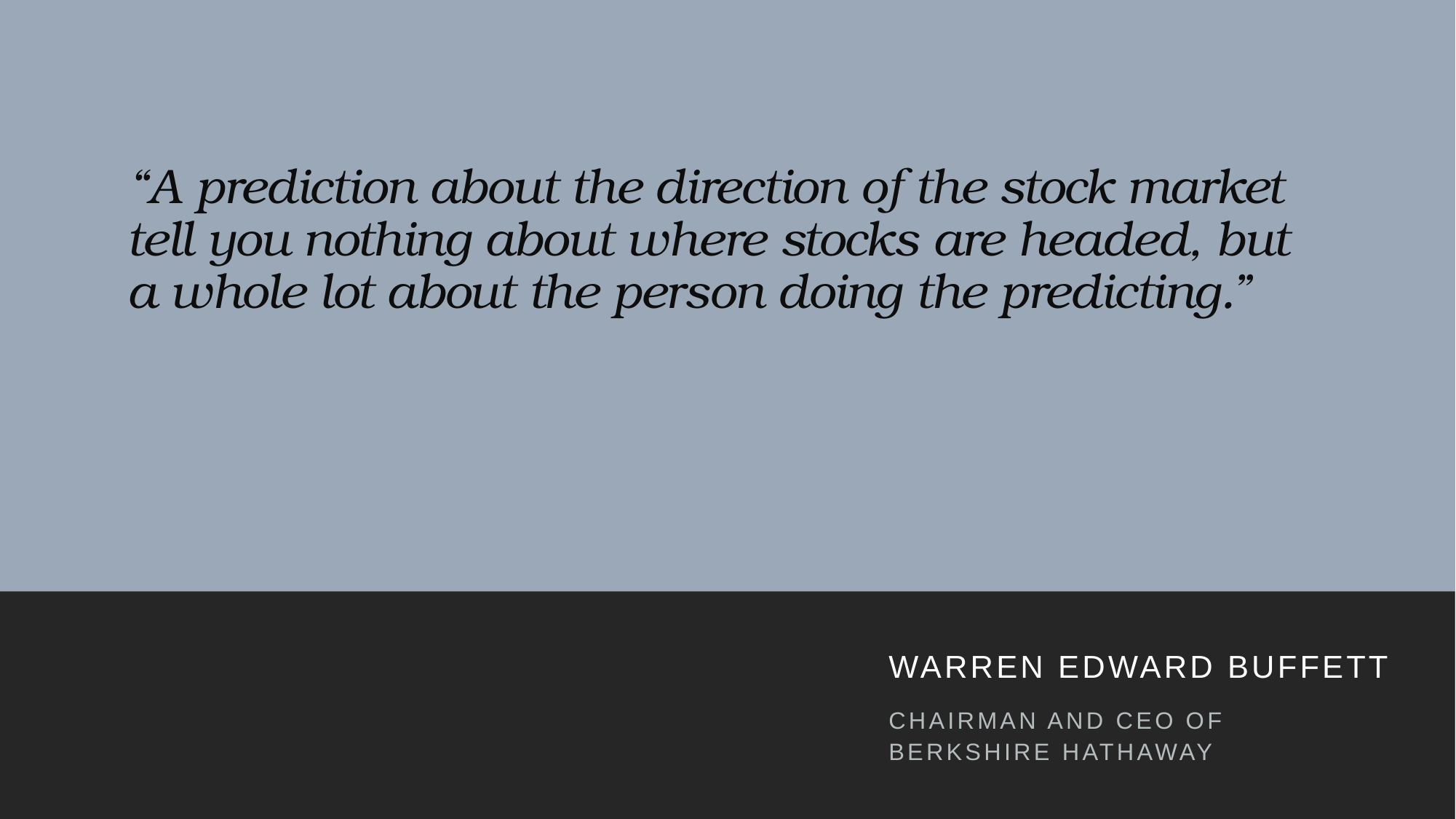

# “A prediction about the direction of the stock market tell you nothing about where stocks are headed, but a whole lot about the person doing the predicting.” Random

Warren Edward Buffett
chairman and CEO of Berkshire Hathaway